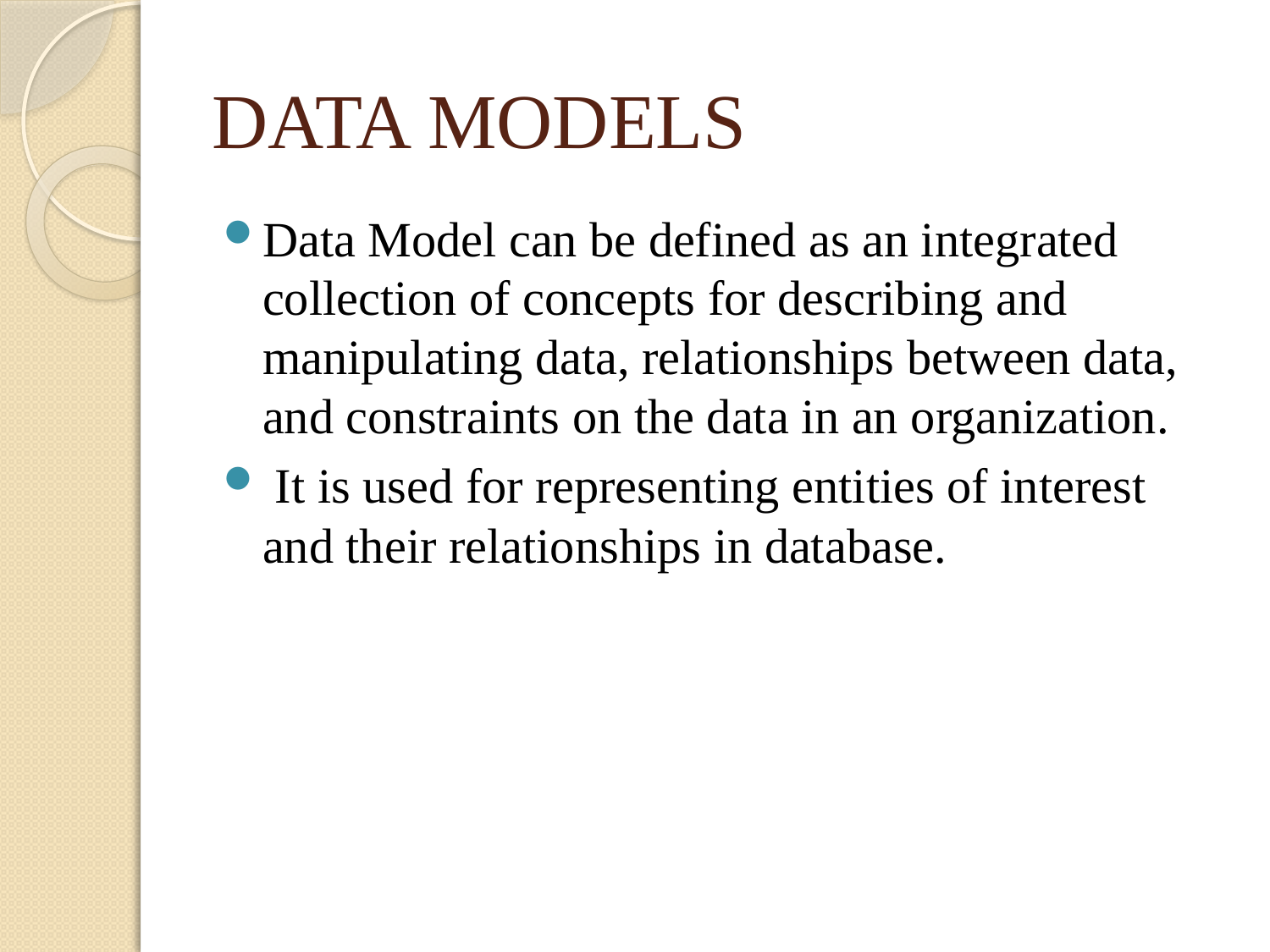

# DATA MODELS
Data Model can be defined as an integrated collection of concepts for describing and manipulating data, relationships between data, and constraints on the data in an organization.
 It is used for representing entities of interest and their relationships in database.